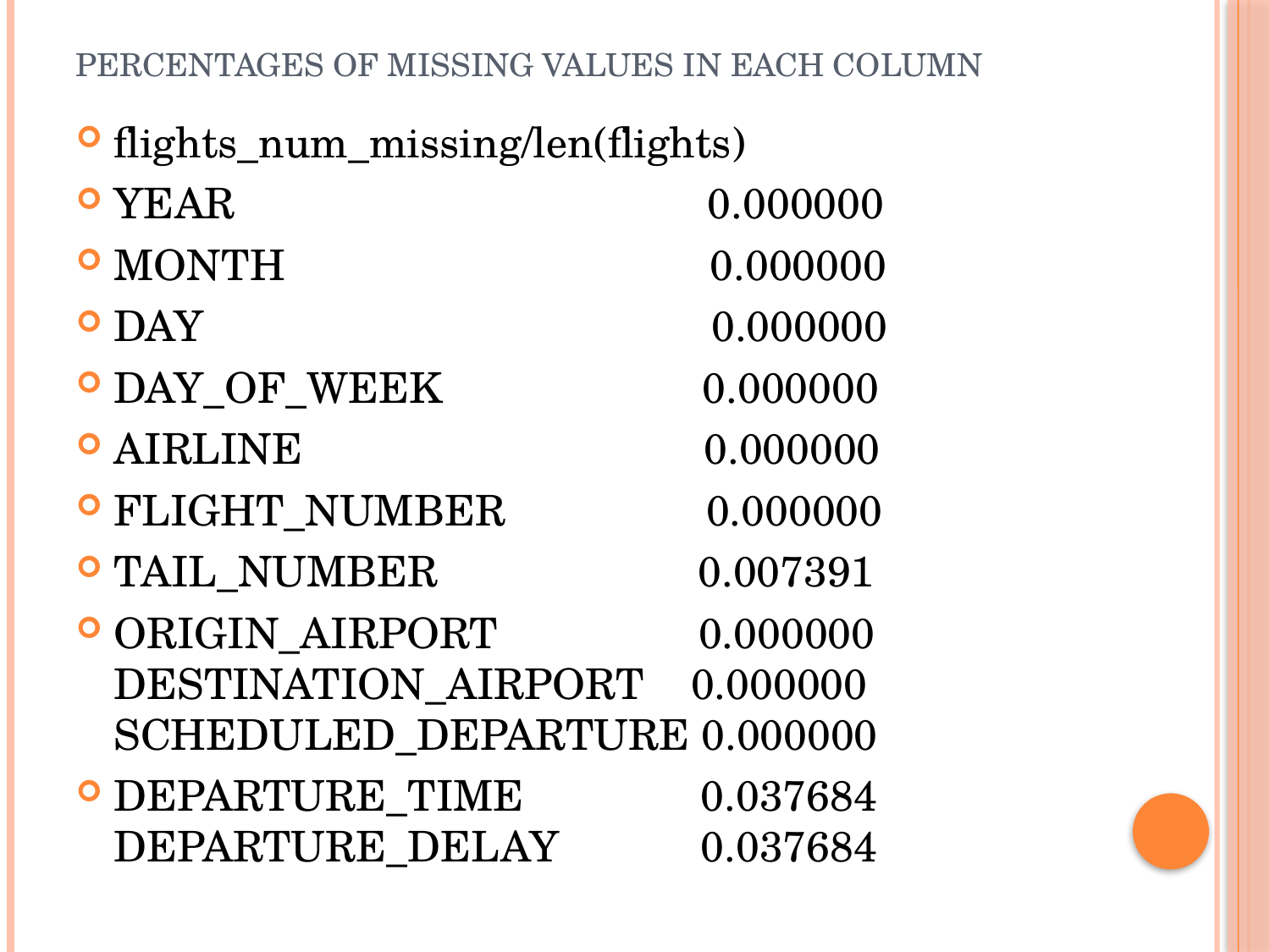

# Percentages of missing values in each column
flights_num_missing/len(flights)
YEAR                                        0.000000
MONTH                                    0.000000
DAY                                           0.000000
DAY_OF_WEEK                      0.000000
AIRLINE                                  0.000000
FLIGHT_NUMBER                 0.000000
TAIL_NUMBER                      0.007391
ORIGIN_AIRPORT                 0.000000 DESTINATION_AIRPORT    0.000000 SCHEDULED_DEPARTURE 0.000000
DEPARTURE_TIME               0.037684 DEPARTURE_DELAY            0.037684